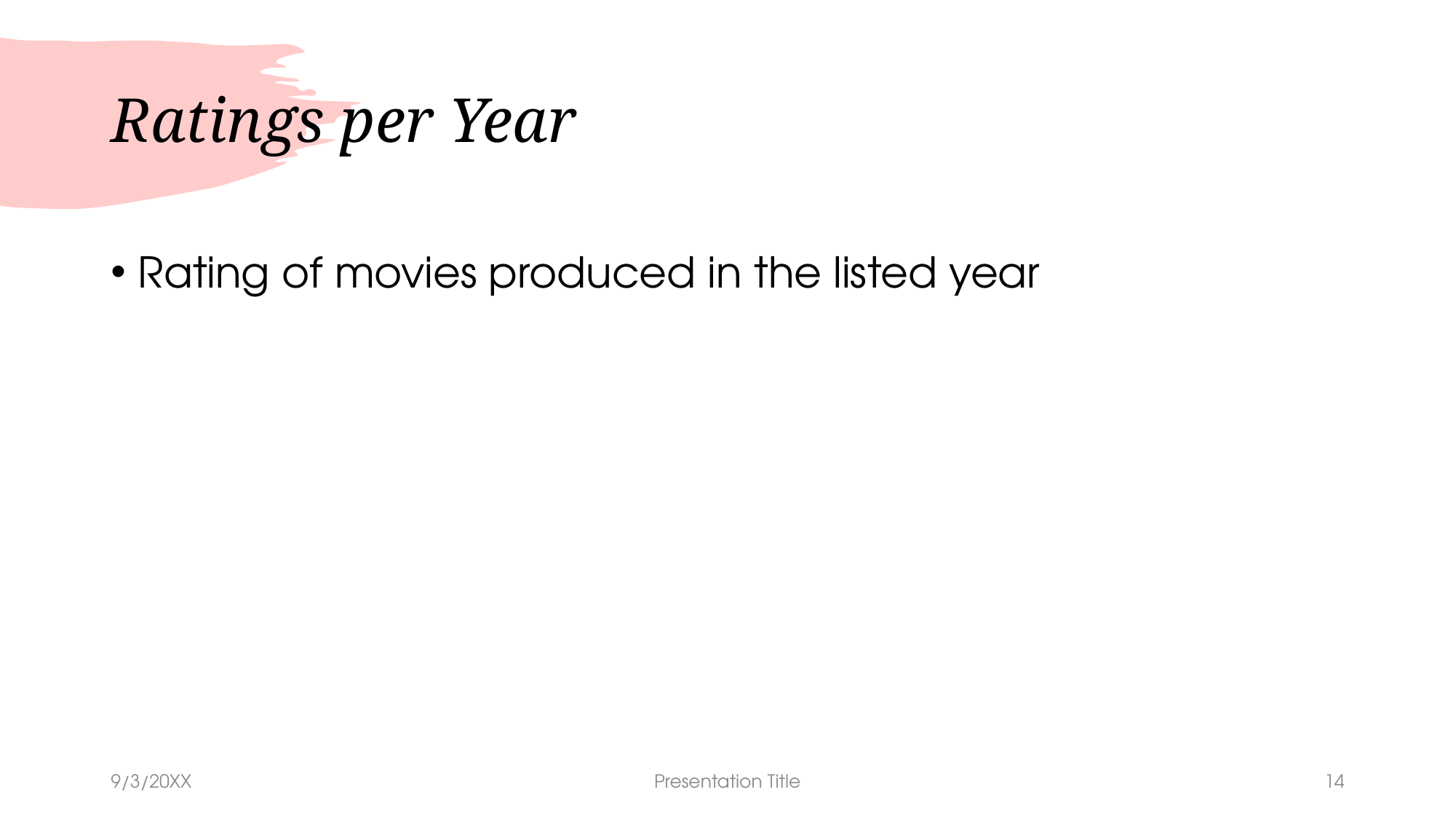

# Ratings per Year
Rating of movies produced in the listed year

9/3/20XX
Presentation Title
14